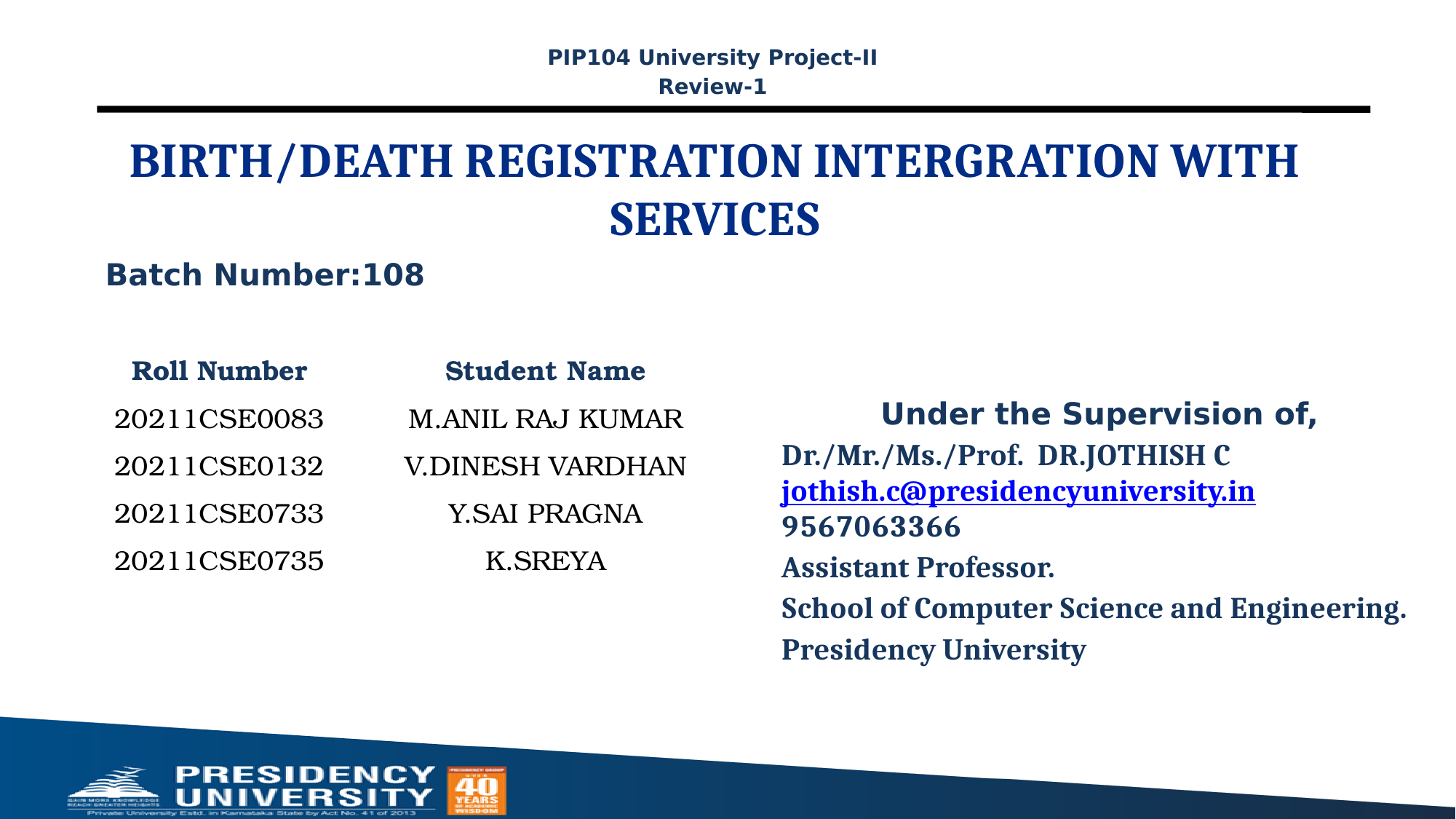

PIP104 University Project-II
Review-1
# BIRTH/DEATH REGISTRATION INTERGRATION WITH SERVICES
Batch Number:108

| Roll Number | Student Name |
| --- | --- |
| 20211CSE0083 | M.ANIL RAJ KUMAR |
| 20211CSE0132 | V.DINESH VARDHAN |
| 20211CSE0733 | Y.SAI PRAGNA |
| 20211CSE0735 | K.SREYA |
|  |  |
Under the Supervision of,
Dr./Mr./Ms./Prof.  DR.JOTHISH C   jothish.c@presidencyuniversity.in     9567063366
Assistant Professor.
School of Computer Science and Engineering.
Presidency University